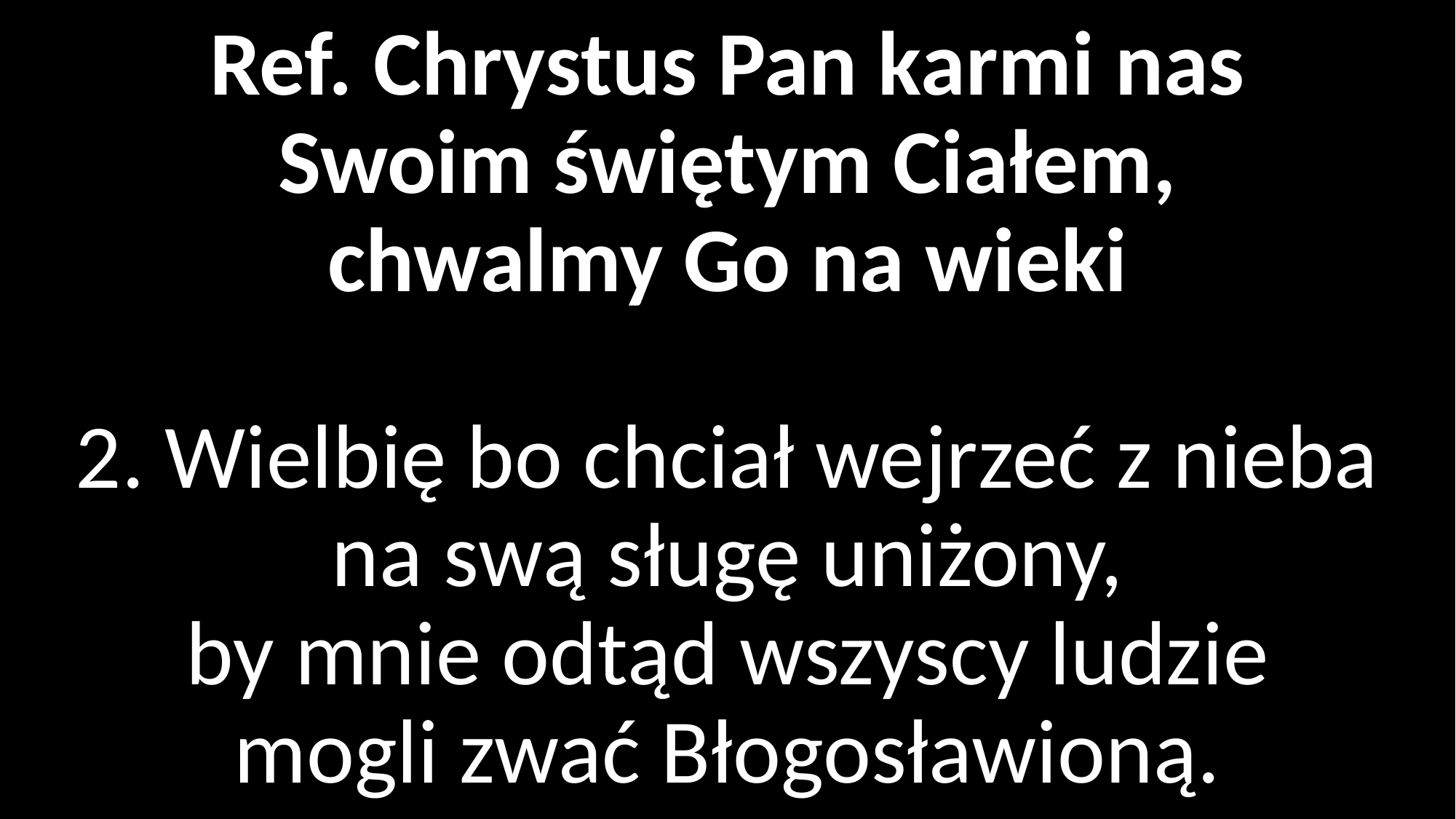

# Ref. Chrystus Pan karmi nas Swoim świętym Ciałem, chwalmy Go na wieki 2. Wielbię bo chciał wejrzeć z nieba na swą sługę uniżony, by mnie odtąd wszyscy ludzie mogli zwać Błogosławioną.